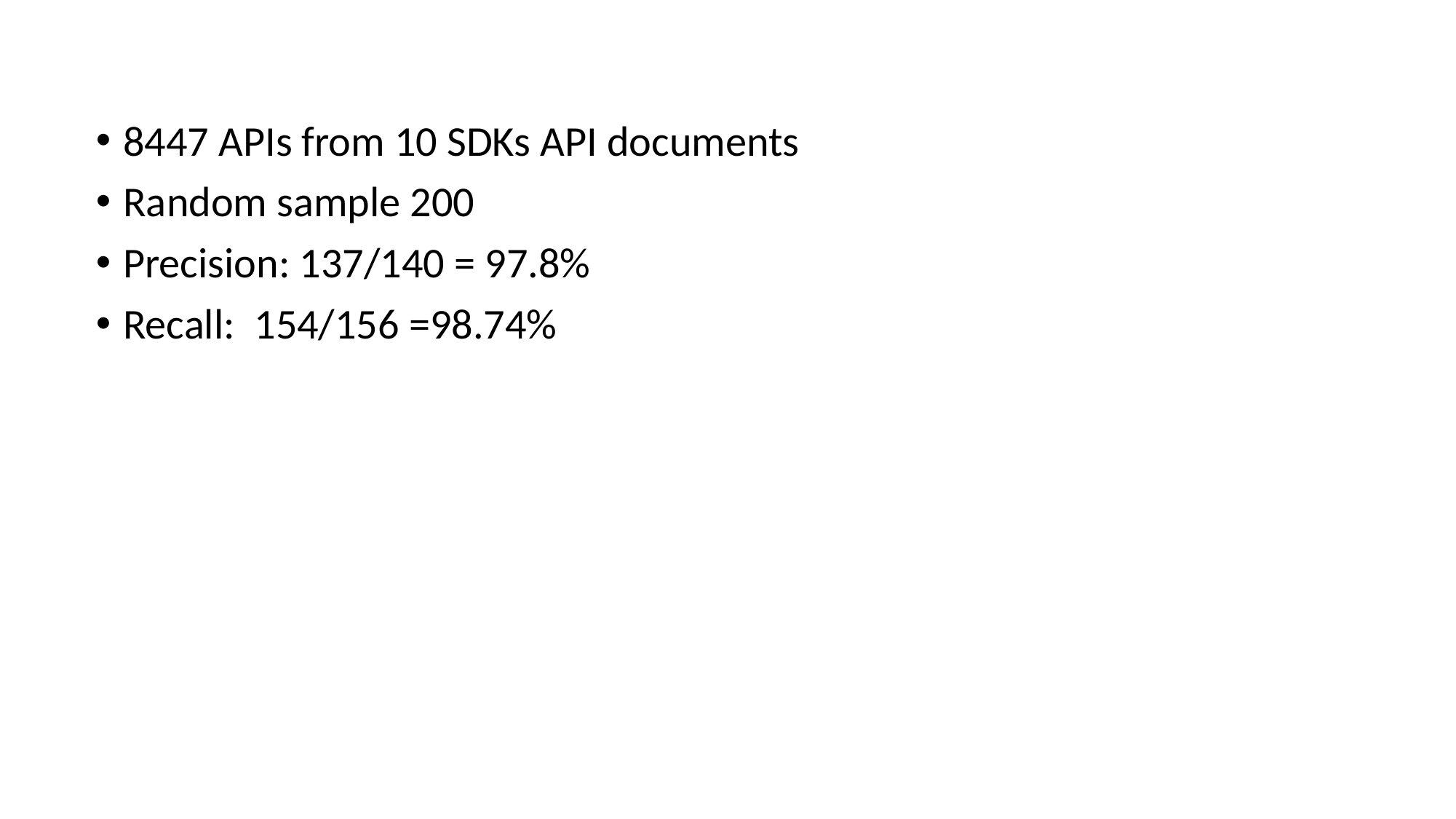

8447 APIs from 10 SDKs API documents
Random sample 200
Precision: 137/140 = 97.8%
Recall:  154/156 =98.74%